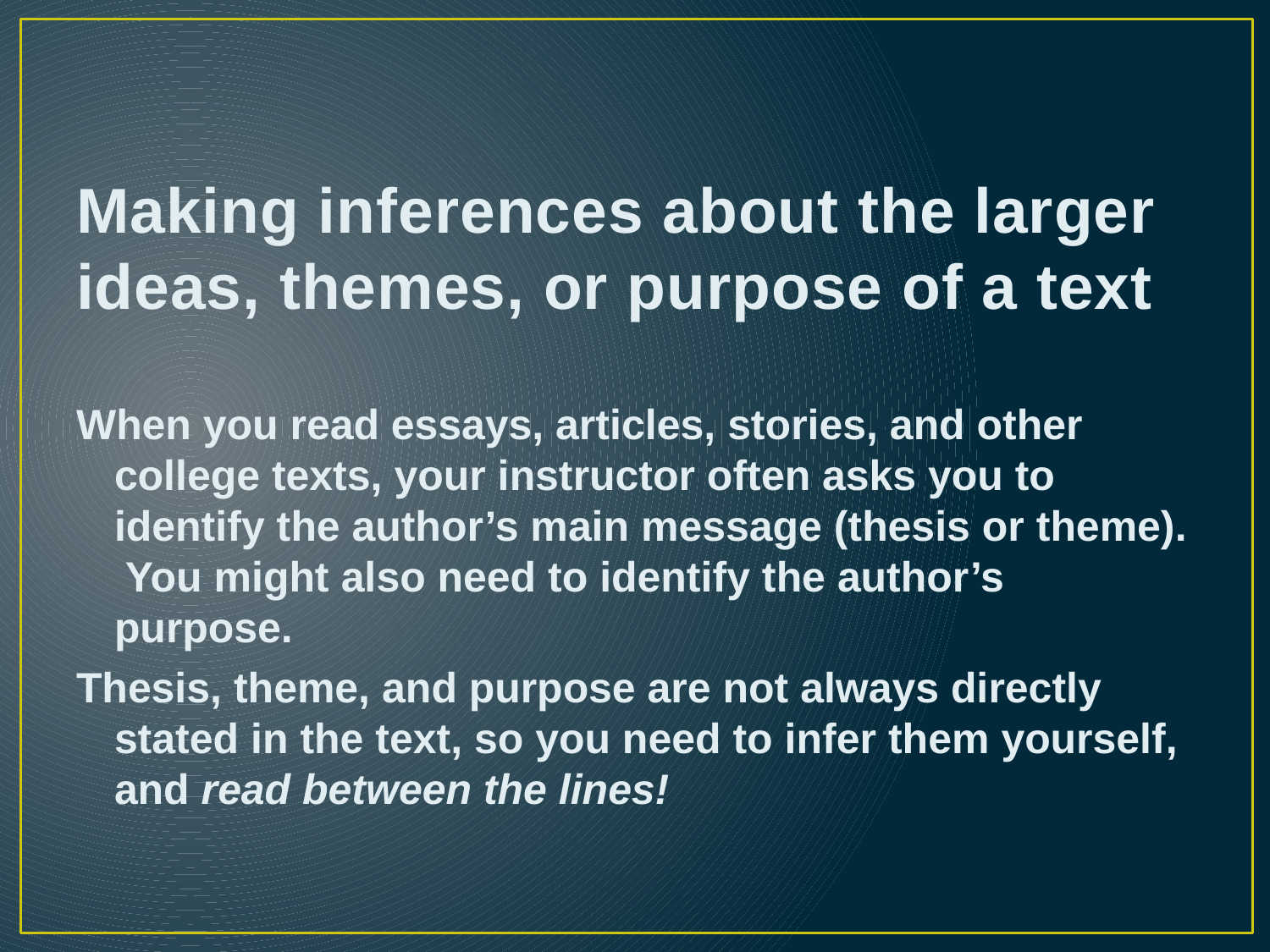

# Making inferences about the larger ideas, themes, or purpose of a text
When you read essays, articles, stories, and other college texts, your instructor often asks you to identify the author’s main message (thesis or theme).  You might also need to identify the author’s purpose.
Thesis, theme, and purpose are not always directly stated in the text, so you need to infer them yourself, and read between the lines!